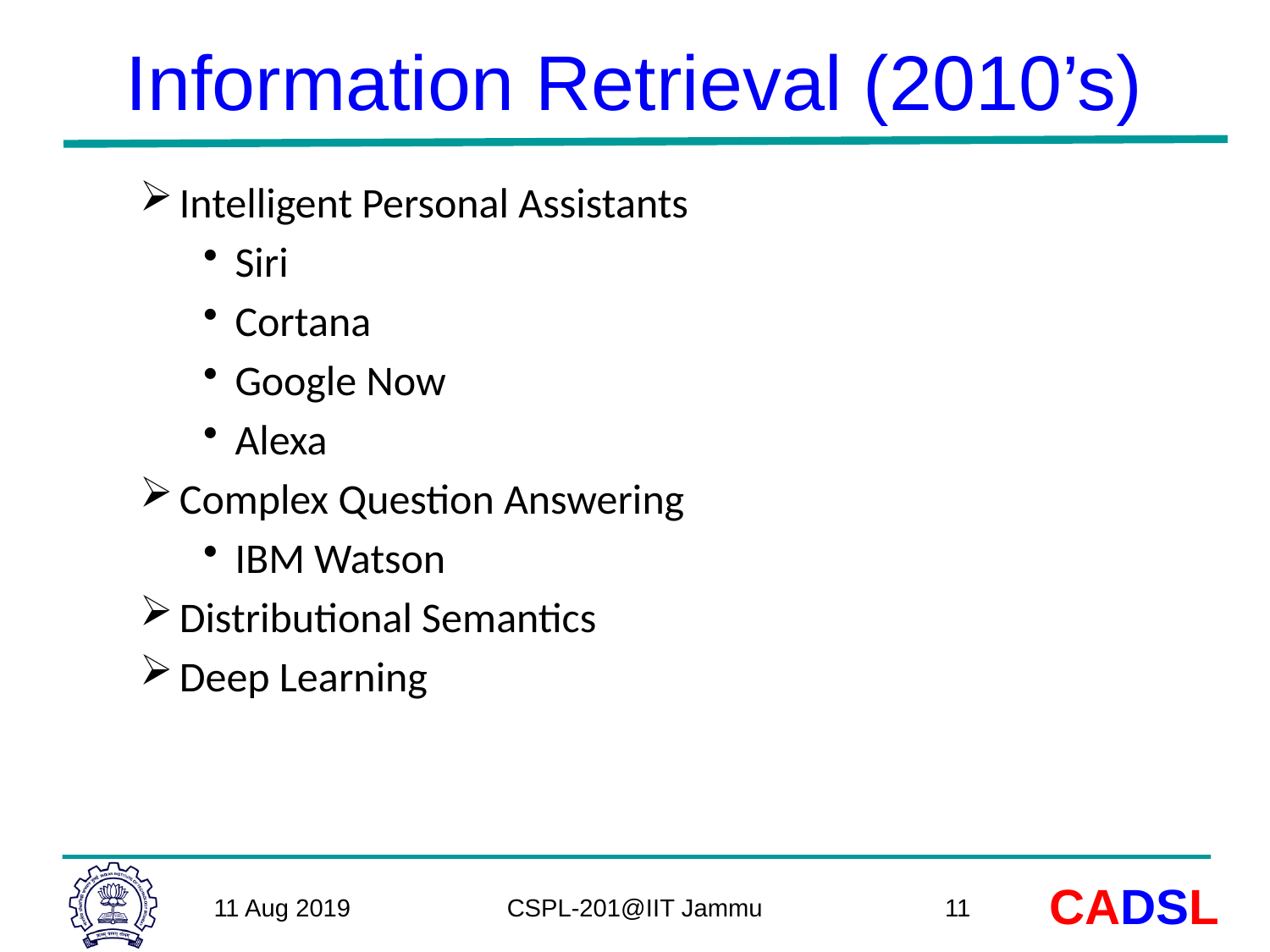

# Information Retrieval (2010’s)

Intelligent Personal Assistants
Siri
Cortana
Google Now
Alexa
Complex Question Answering
IBM Watson
Distributional Semantics
Deep Learning

11 Aug 2019
CSPL-201@IIT Jammu
11